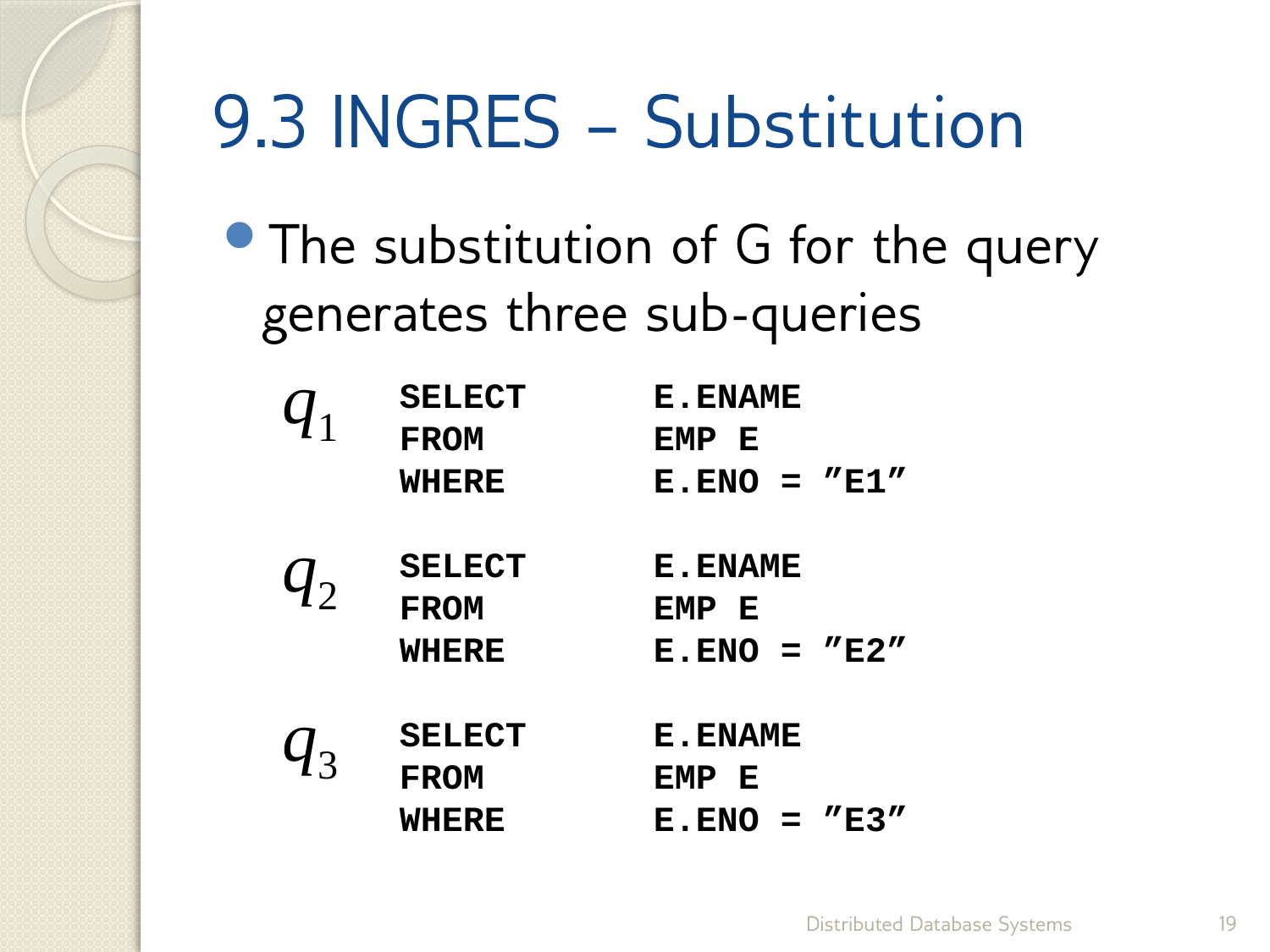

# 9.3 INGRES – Substitution
The substitution of G for the query generates three sub-queries
q1
SELECT	E.ENAME
FROM		EMP E
WHERE		E.ENO = ”E1”

SELECT	E.ENAME
FROM		EMP E
WHERE		E.ENO = ”E2”

SELECT	E.ENAME
FROM		EMP E
WHERE		E.ENO = ”E3”
q2
q3
Distributed Database Systems
19